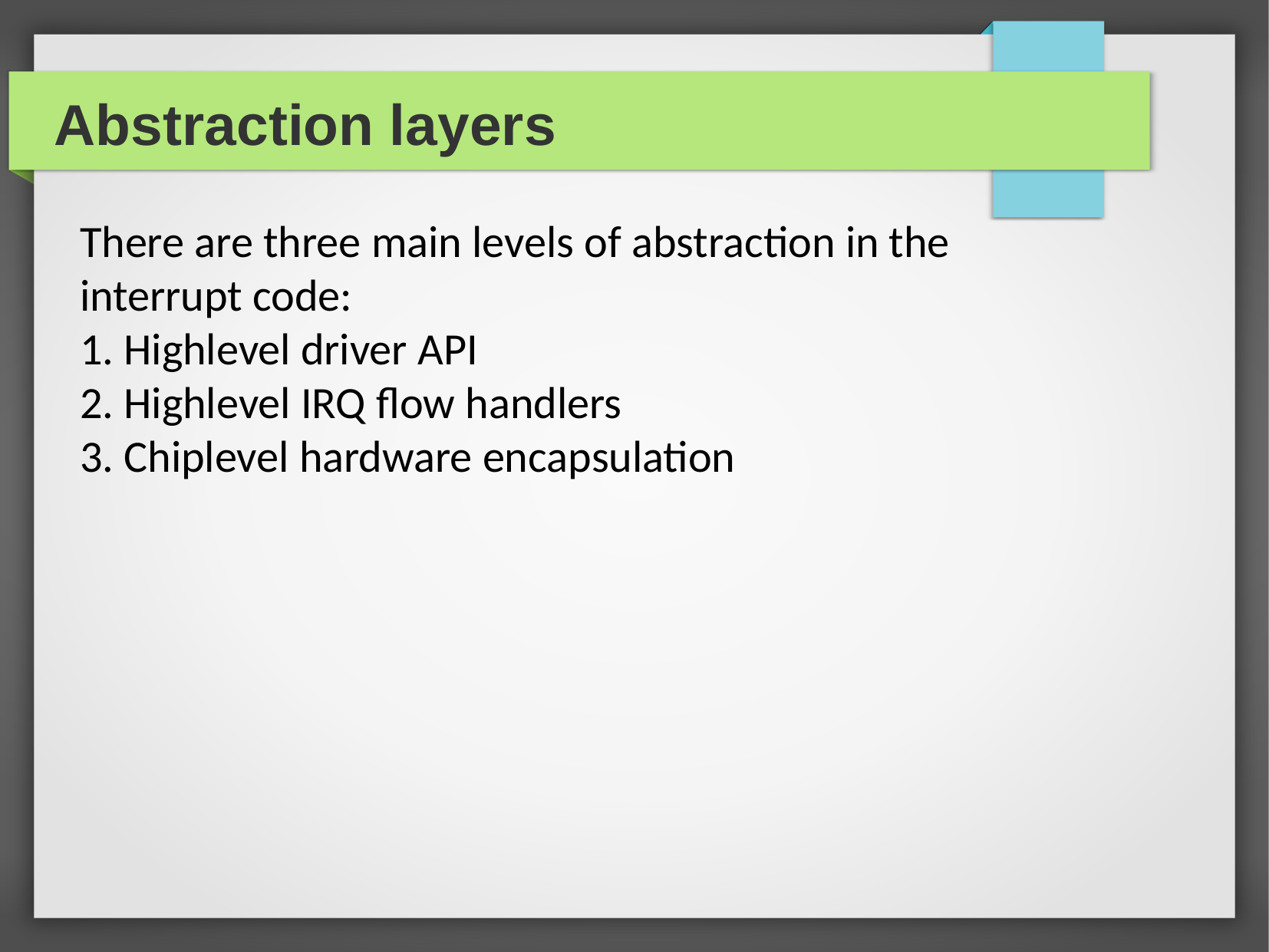

Abstraction layers
There are three main levels of abstraction in the interrupt code:
1. Highlevel driver API
2. Highlevel IRQ flow handlers
3. Chiplevel hardware encapsulation